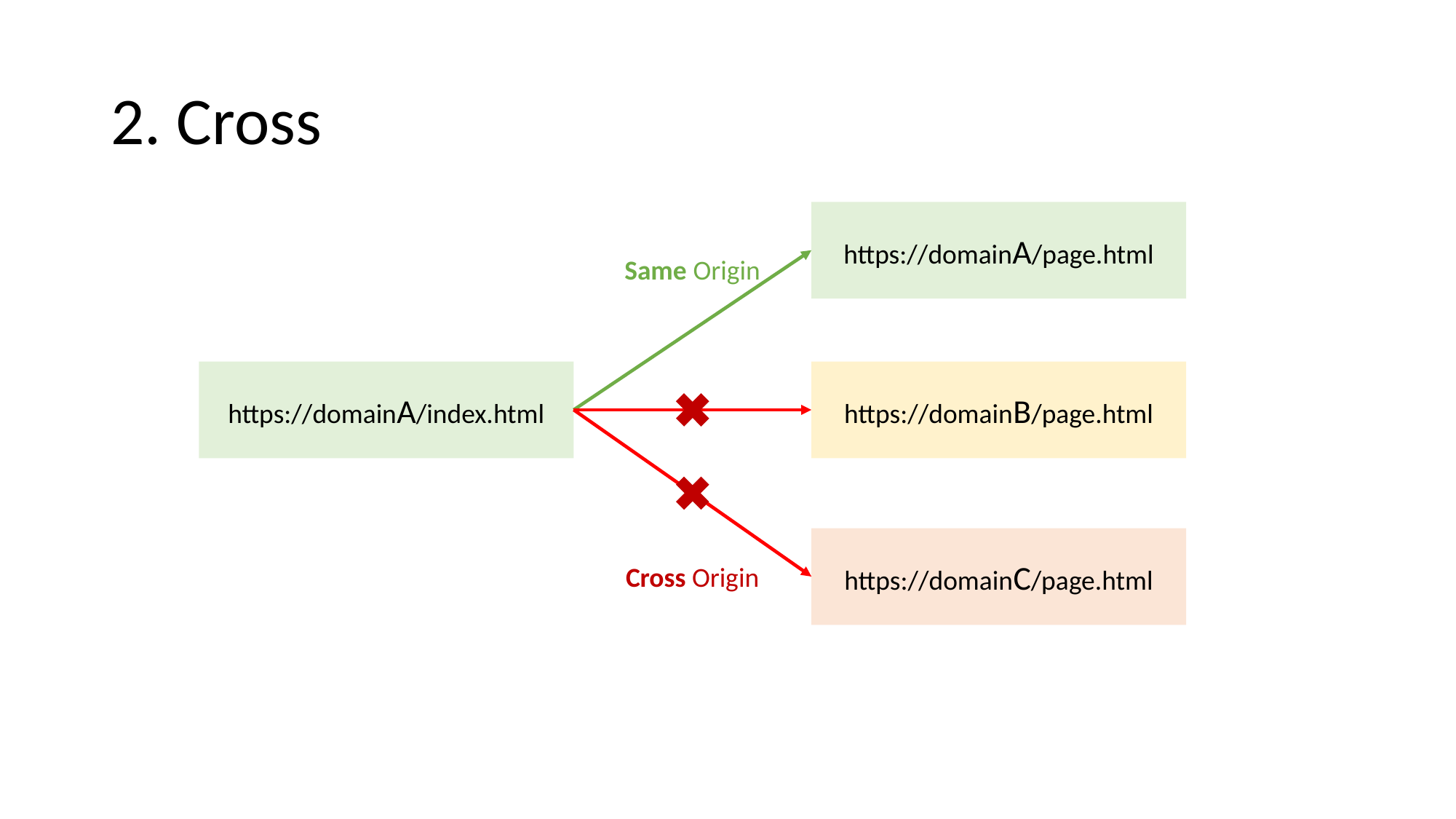

# 2. Cross
https://domainA/page.html
Same Origin
https://domainA/index.html
https://domainB/page.html

https://domainC/page.html
Cross Origin